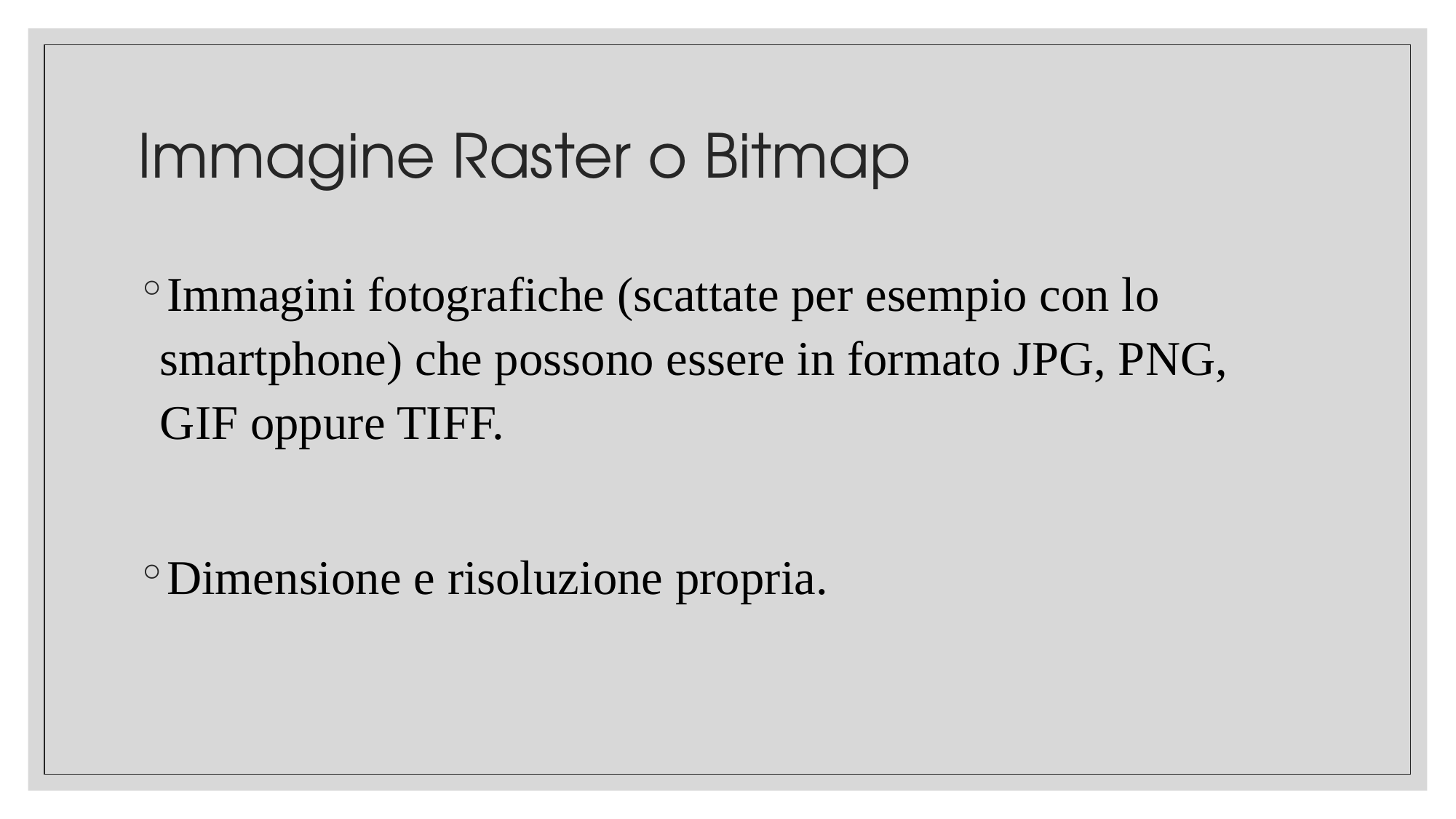

# Immagine Raster o Bitmap
Immagini fotografiche (scattate per esempio con lo smartphone) che possono essere in formato JPG, PNG, GIF oppure TIFF.

Dimensione e risoluzione propria.